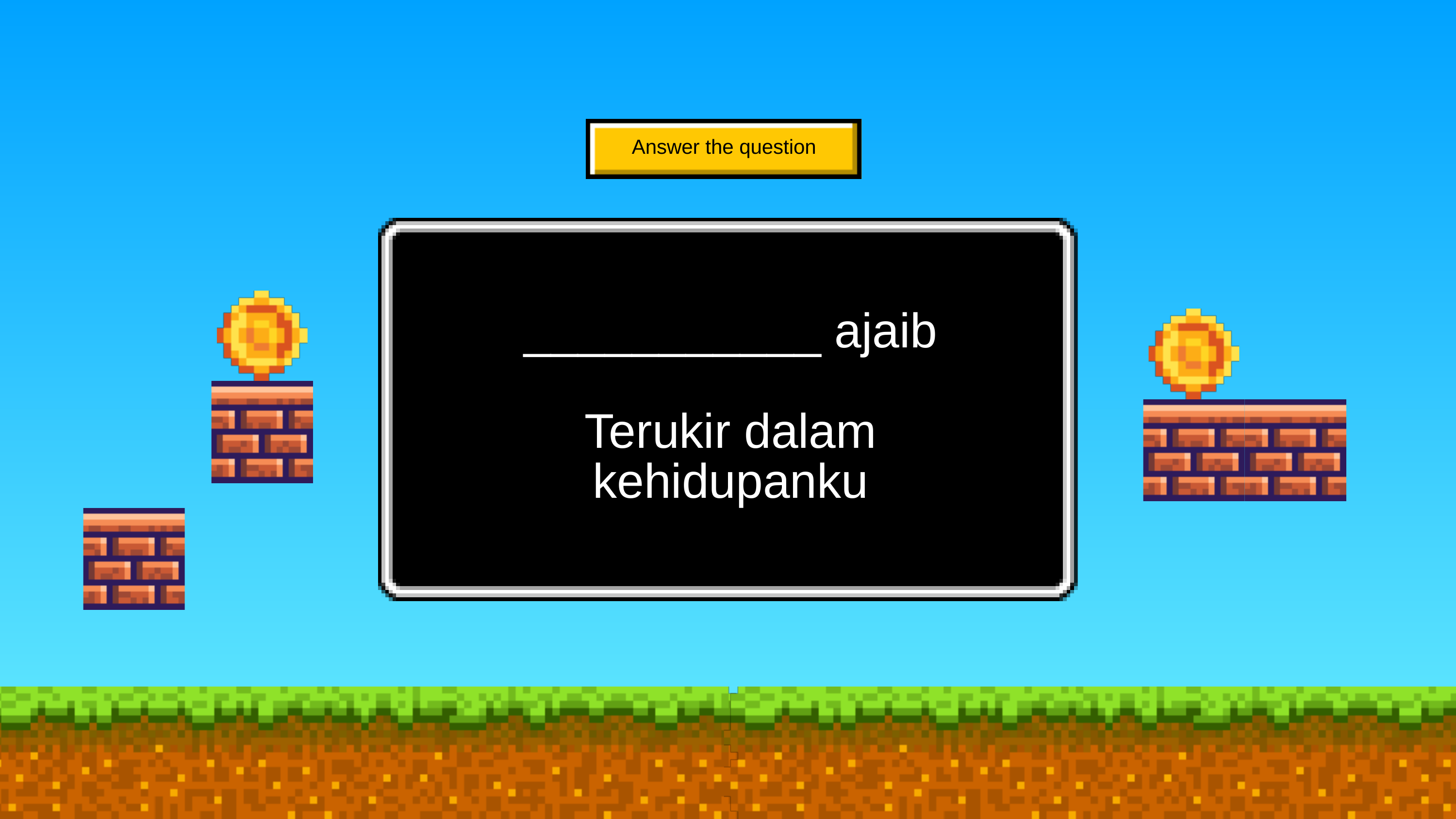

Answer the question

___________ ajaib

Terukir dalam kehidupanku